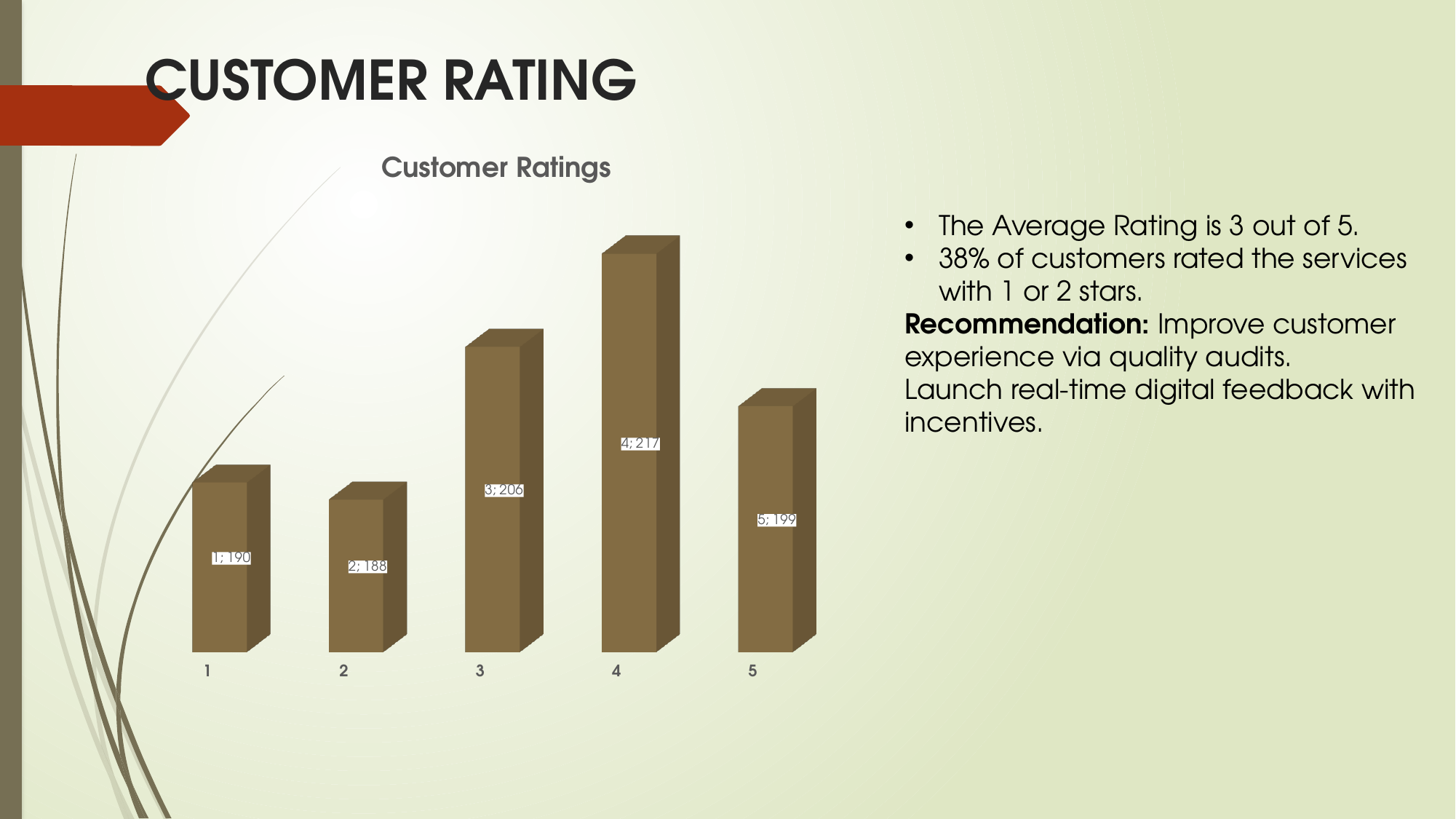

# CUSTOMER RATING

[unsupported chart]

The Average Rating is 3 out of 5.
38% of customers rated the services with 1 or 2 stars.
Recommendation: Improve customer experience via quality audits.
Launch real-time digital feedback with incentives.